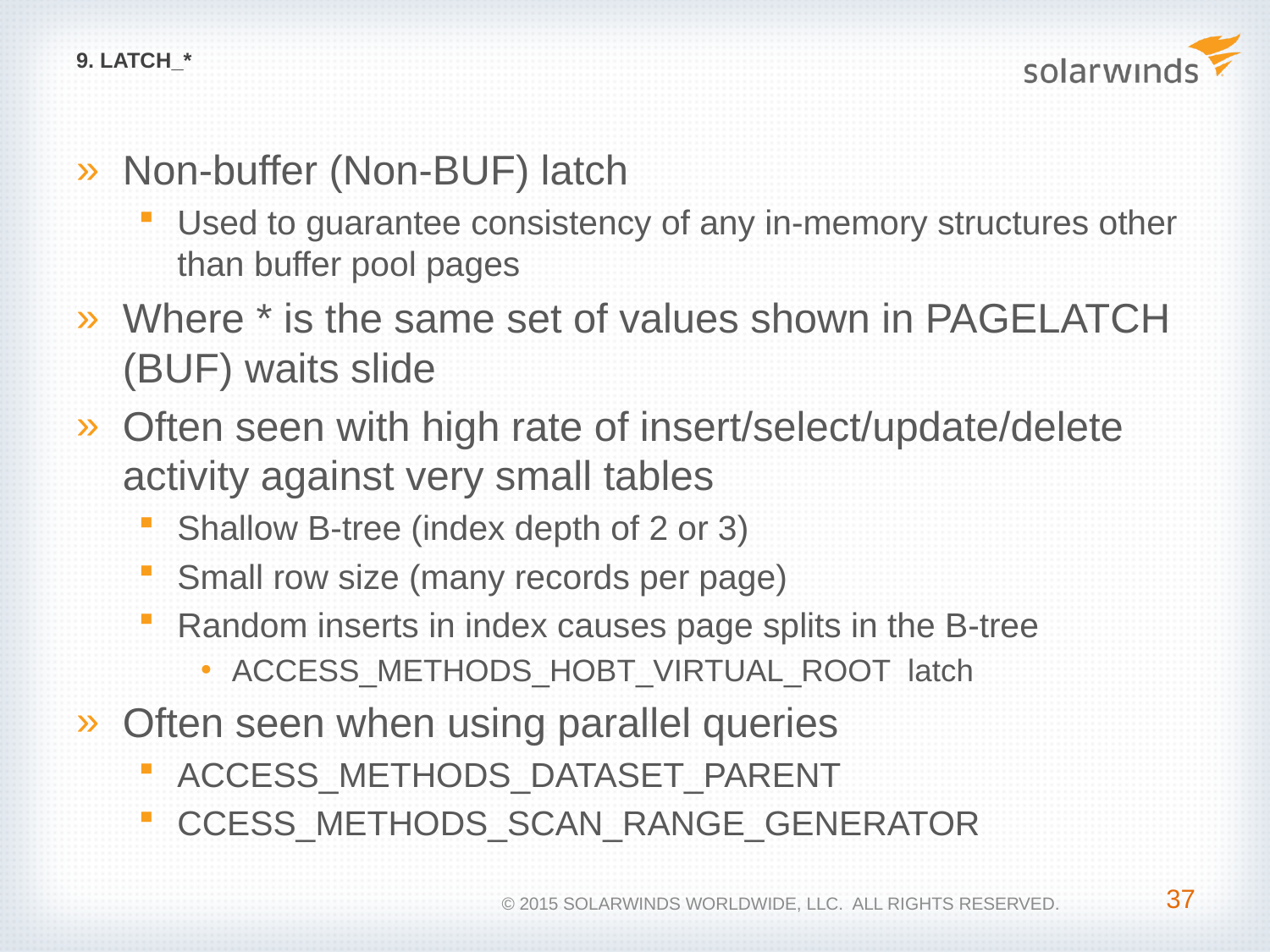

# 9. LATCH_*
Non-buffer (Non-BUF) latch
Used to guarantee consistency of any in-memory structures other than buffer pool pages
Where * is the same set of values shown in PAGELATCH (BUF) waits slide
Often seen with high rate of insert/select/update/delete activity against very small tables
Shallow B-tree (index depth of 2 or 3)
Small row size (many records per page)
Random inserts in index causes page splits in the B-tree
ACCESS_METHODS_HOBT_VIRTUAL_ROOT  latch
Often seen when using parallel queries
ACCESS_METHODS_DATASET_PARENT
CCESS_METHODS_SCAN_RANGE_GENERATOR

37